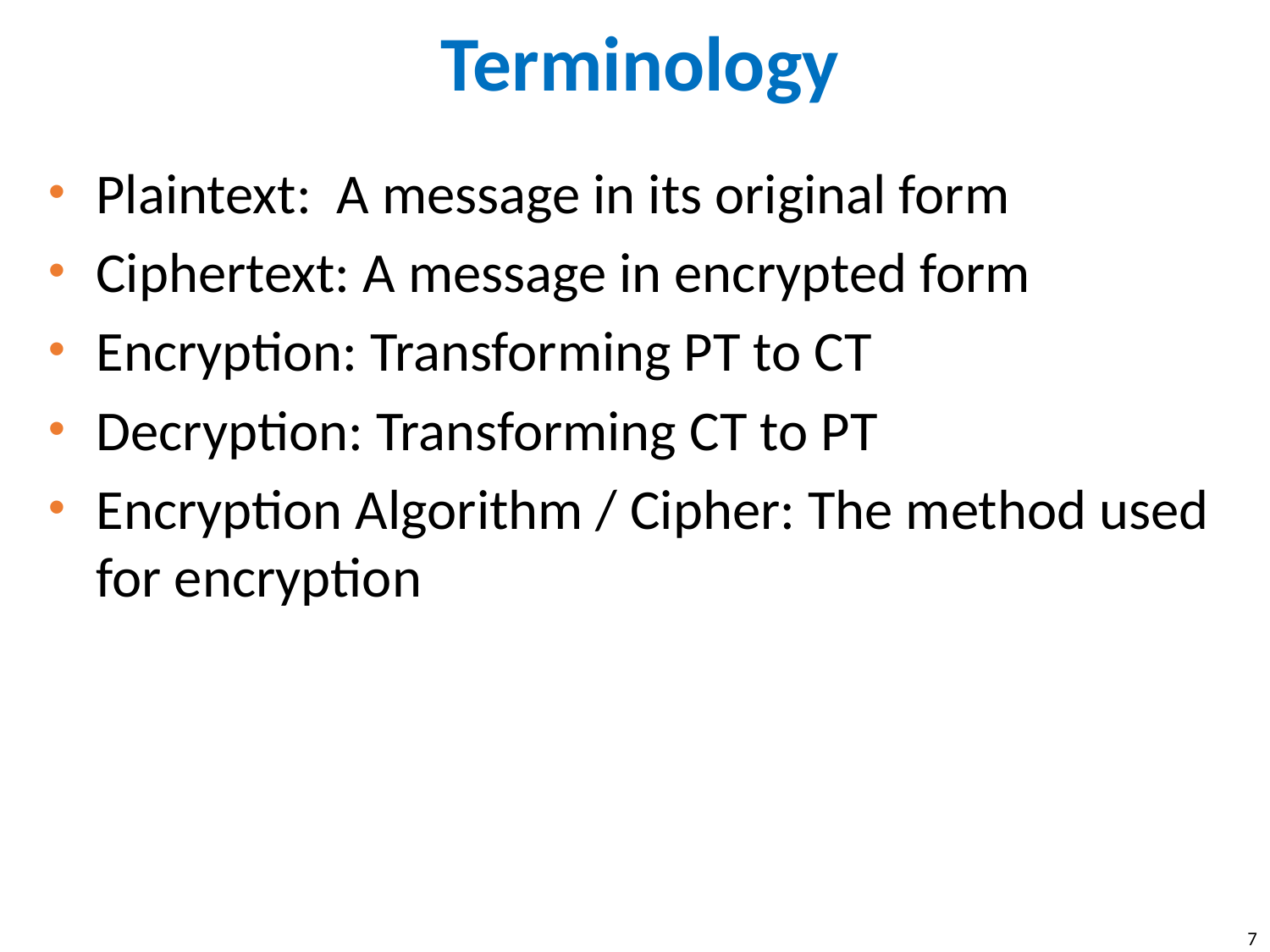

# Terminology
Plaintext:  A message in its original form
Ciphertext: A message in encrypted form
Encryption: Transforming PT to CT
Decryption: Transforming CT to PT
Encryption Algorithm / Cipher: The method used for encryption
7